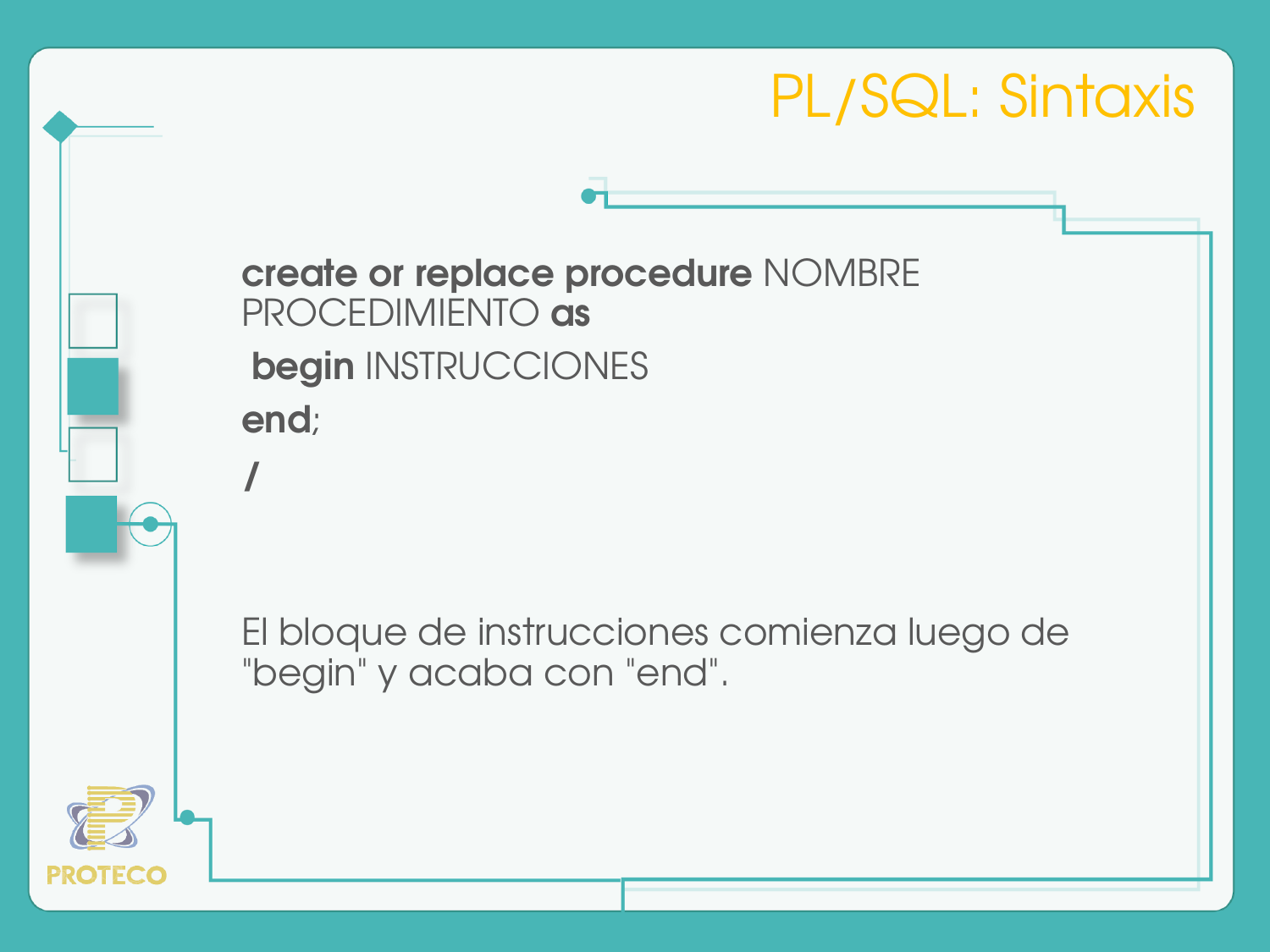

# PL/SQL: Sintaxis
create or replace procedure NOMBRE PROCEDIMIENTO as
 begin INSTRUCCIONES
end;
/

El bloque de instrucciones comienza luego de "begin" y acaba con "end".